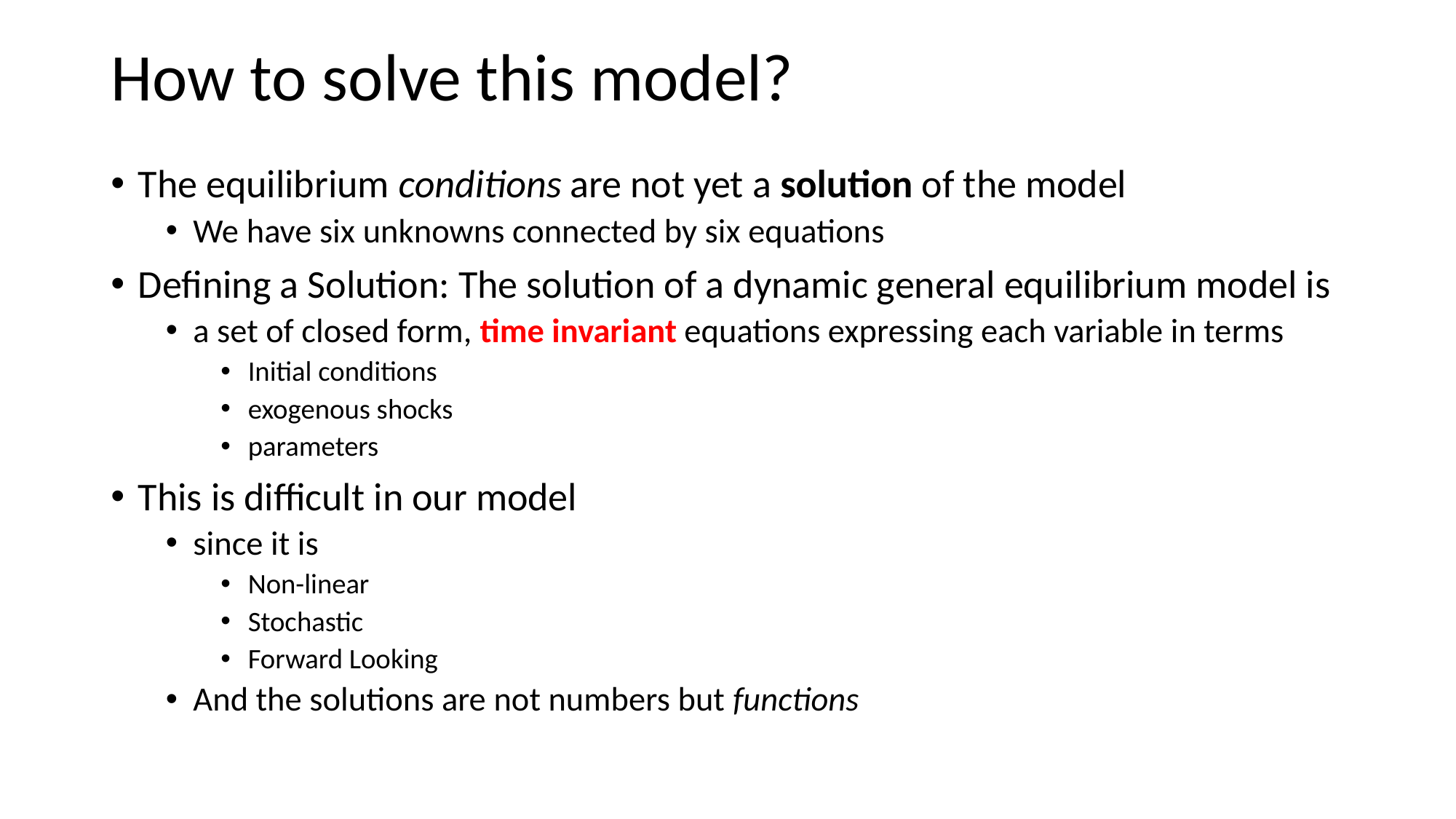

# How to solve this model?
The equilibrium conditions are not yet a solution of the model
We have six unknowns connected by six equations
Defining a Solution: The solution of a dynamic general equilibrium model is
a set of closed form, time invariant equations expressing each variable in terms
Initial conditions
exogenous shocks
parameters
This is difficult in our model
since it is
Non-linear
Stochastic
Forward Looking
And the solutions are not numbers but functions